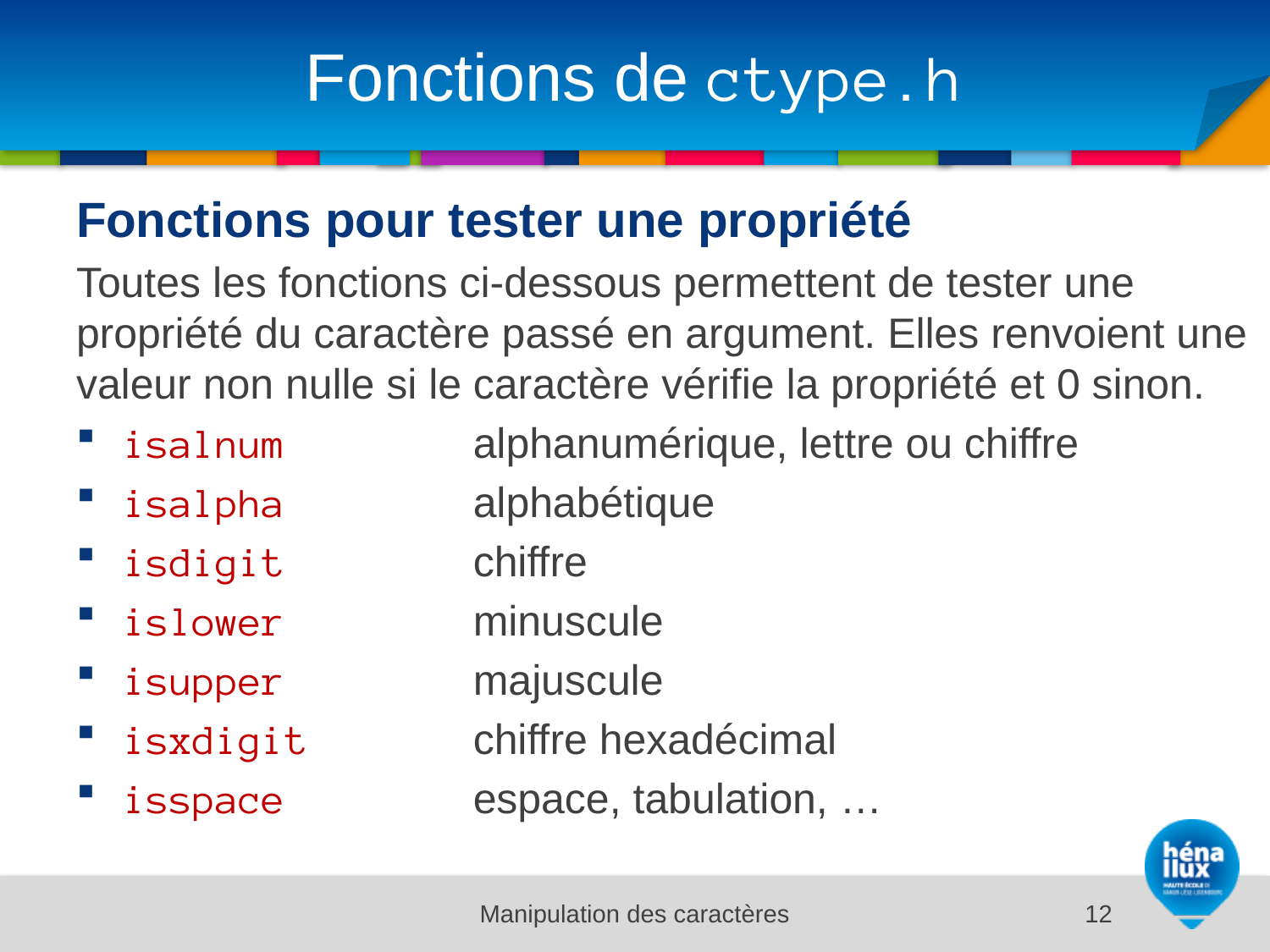

# Fonctions de ctype.h
Fonctions pour tester une propriété
Toutes les fonctions ci-dessous permettent de tester une propriété du caractère passé en argument. Elles renvoient une valeur non nulle si le caractère vérifie la propriété et 0 sinon.
isalnum 	alphanumérique, lettre ou chiffre
isalpha	alphabétique
isdigit	chiffre
islower 	minuscule
isupper	majuscule
isxdigit	chiffre hexadécimal
isspace	espace, tabulation, …

Manipulation des caractères
12